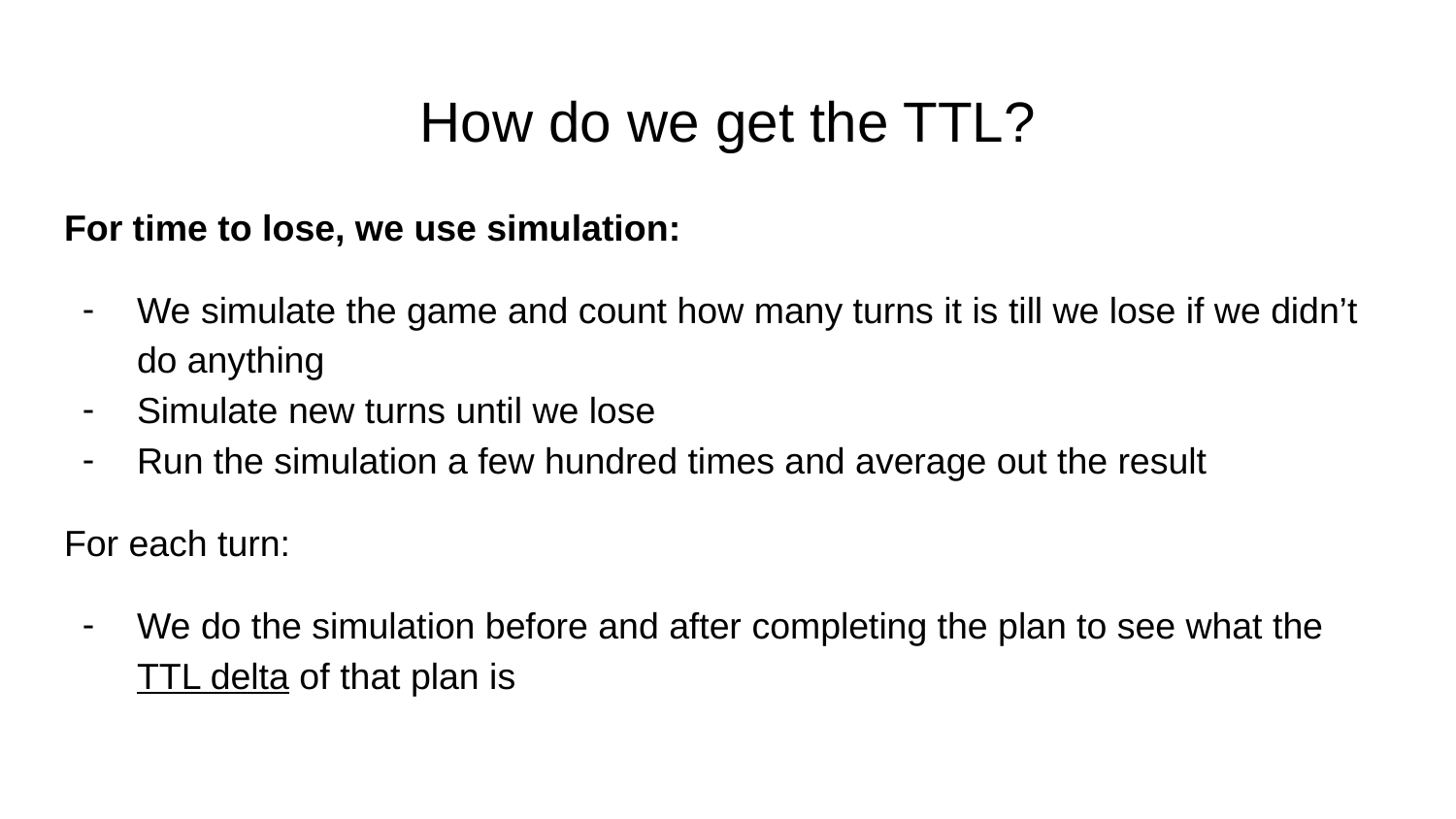

# How do we get the TTL?
For time to lose, we use simulation:
We simulate the game and count how many turns it is till we lose if we didn’t do anything
Simulate new turns until we lose
Run the simulation a few hundred times and average out the result
For each turn:
We do the simulation before and after completing the plan to see what the TTL delta of that plan is